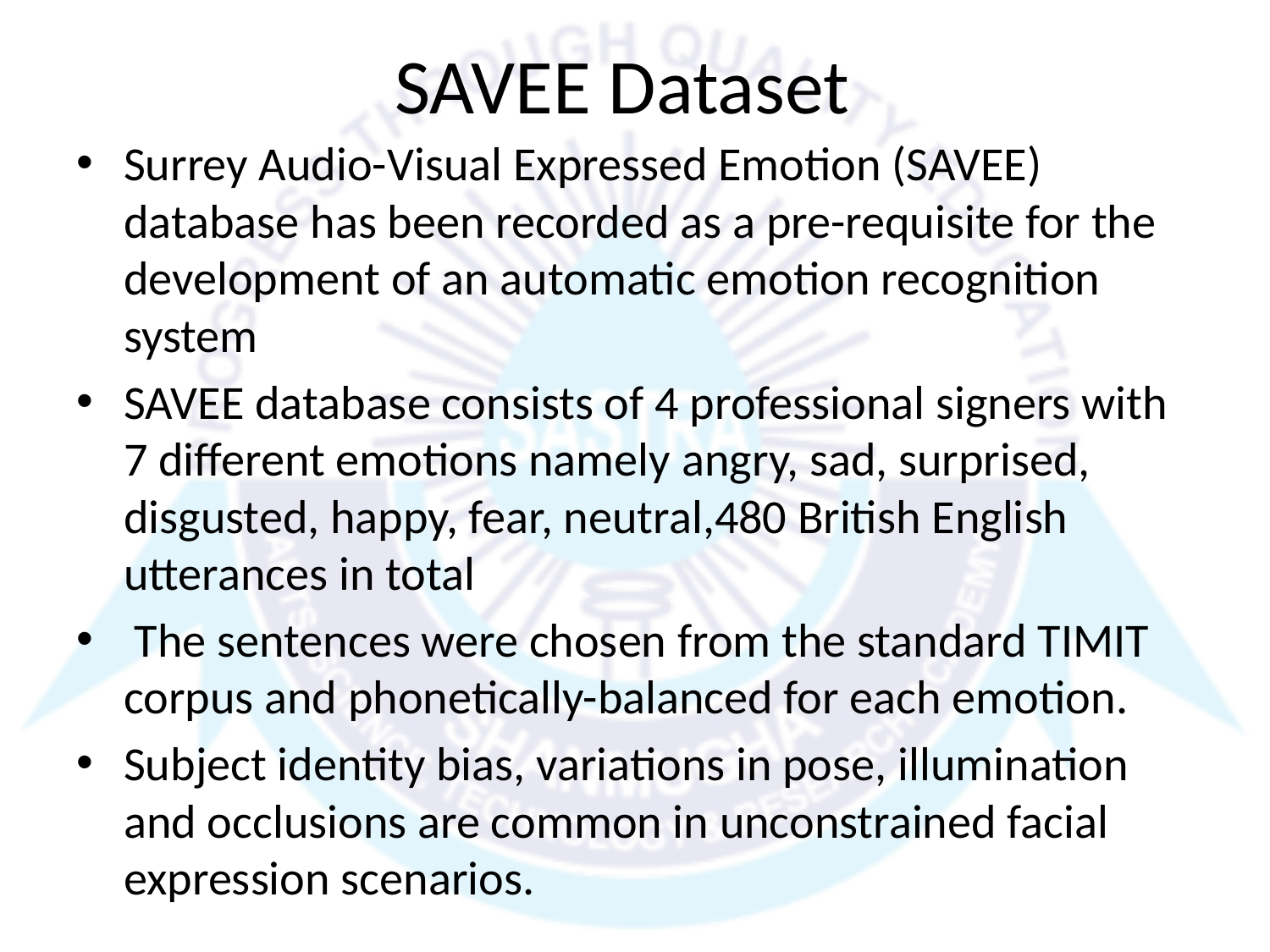

# SAVEE Dataset
Surrey Audio-Visual Expressed Emotion (SAVEE) database has been recorded as a pre-requisite for the development of an automatic emotion recognition system
SAVEE database consists of 4 professional signers with  7 different emotions namely angry, sad, surprised, disgusted, happy, fear, neutral,480 British English utterances in total
 The sentences were chosen from the standard TIMIT corpus and phonetically-balanced for each emotion.
Subject identity bias, variations in pose, illumination and occlusions are common in unconstrained facial expression scenarios.